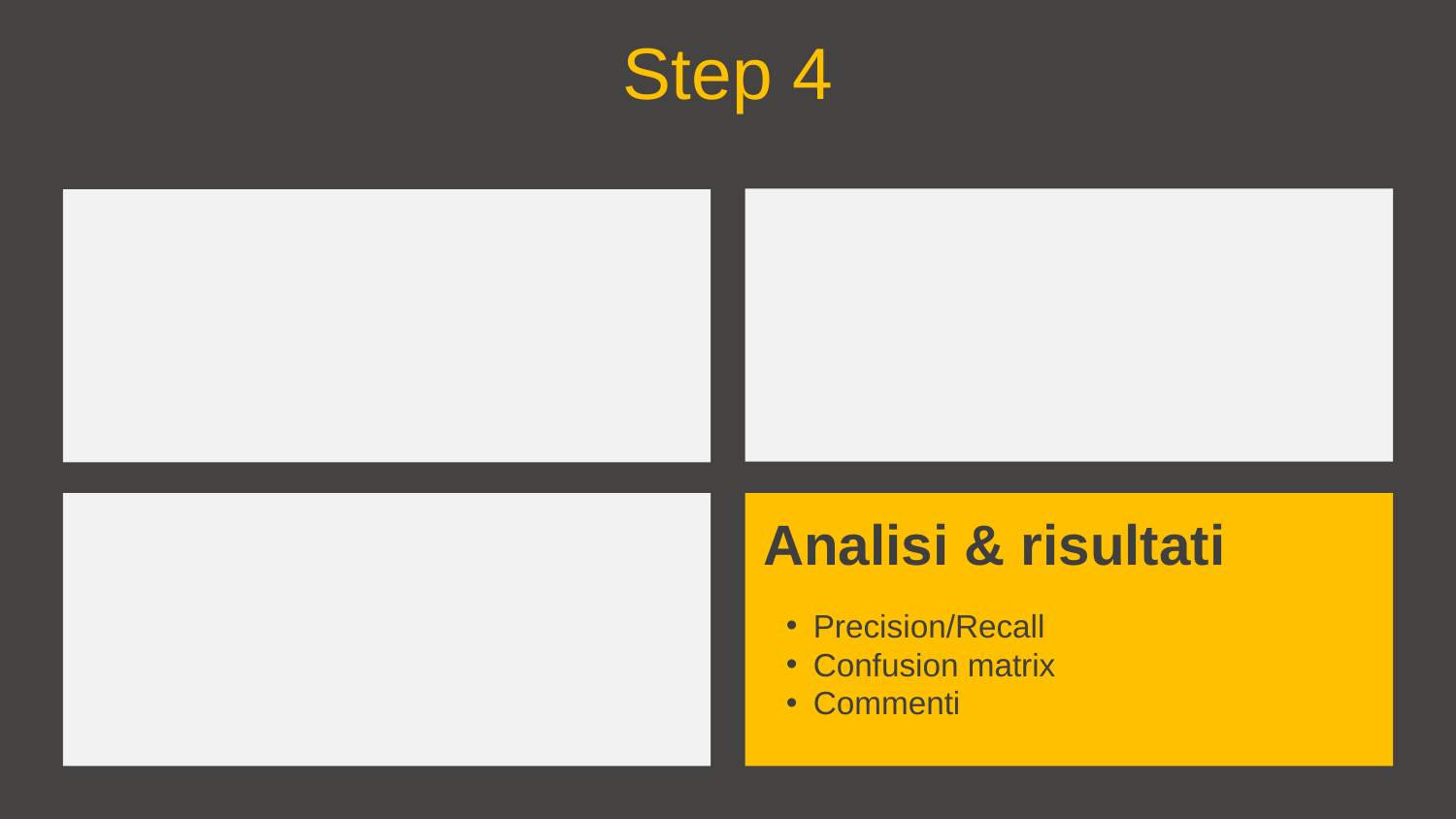

Step 4

Analisi & risultati
Precision/Recall
Confusion matrix
Commenti